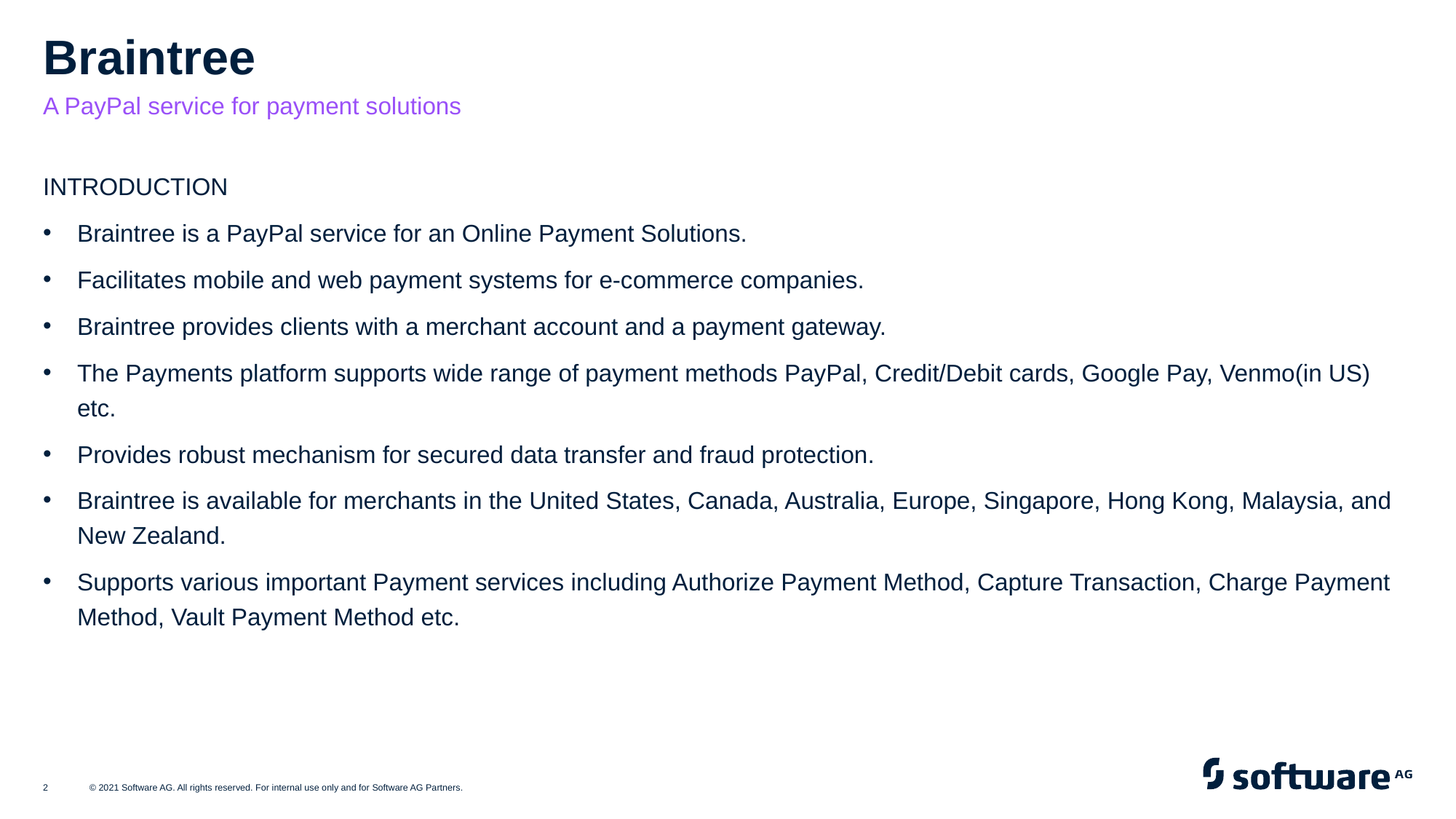

# Braintree
A PayPal service for payment solutions
INTRODUCTION
Braintree is a PayPal service for an Online Payment Solutions.
Facilitates mobile and web payment systems for e-commerce companies.
Braintree provides clients with a merchant account and a payment gateway.
The Payments platform supports wide range of payment methods PayPal, Credit/Debit cards, Google Pay, Venmo(in US) etc.
Provides robust mechanism for secured data transfer and fraud protection.
Braintree is available for merchants in the United States, Canada, Australia, Europe, Singapore, Hong Kong, Malaysia, and New Zealand.
Supports various important Payment services including Authorize Payment Method, Capture Transaction, Charge Payment Method, Vault Payment Method etc.

2
© 2021 Software AG. All rights reserved. For internal use only and for Software AG Partners.